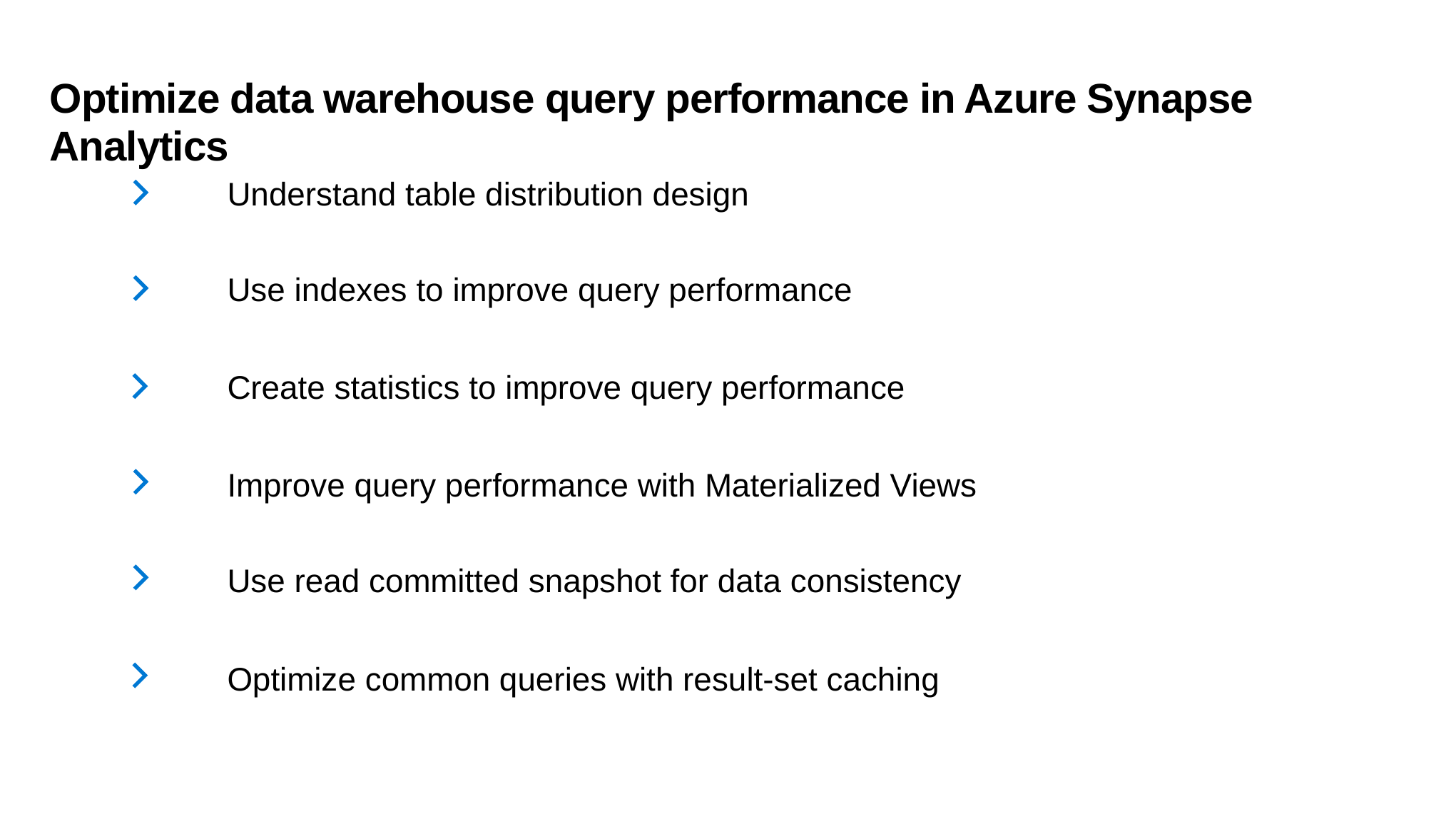

# Optimize data warehouse query performance in Azure Synapse Analytics
Understand table distribution design

Use indexes to improve query performance

Create statistics to improve query performance

Improve query performance with Materialized Views

Use read committed snapshot for data consistency

Optimize common queries with result-set caching